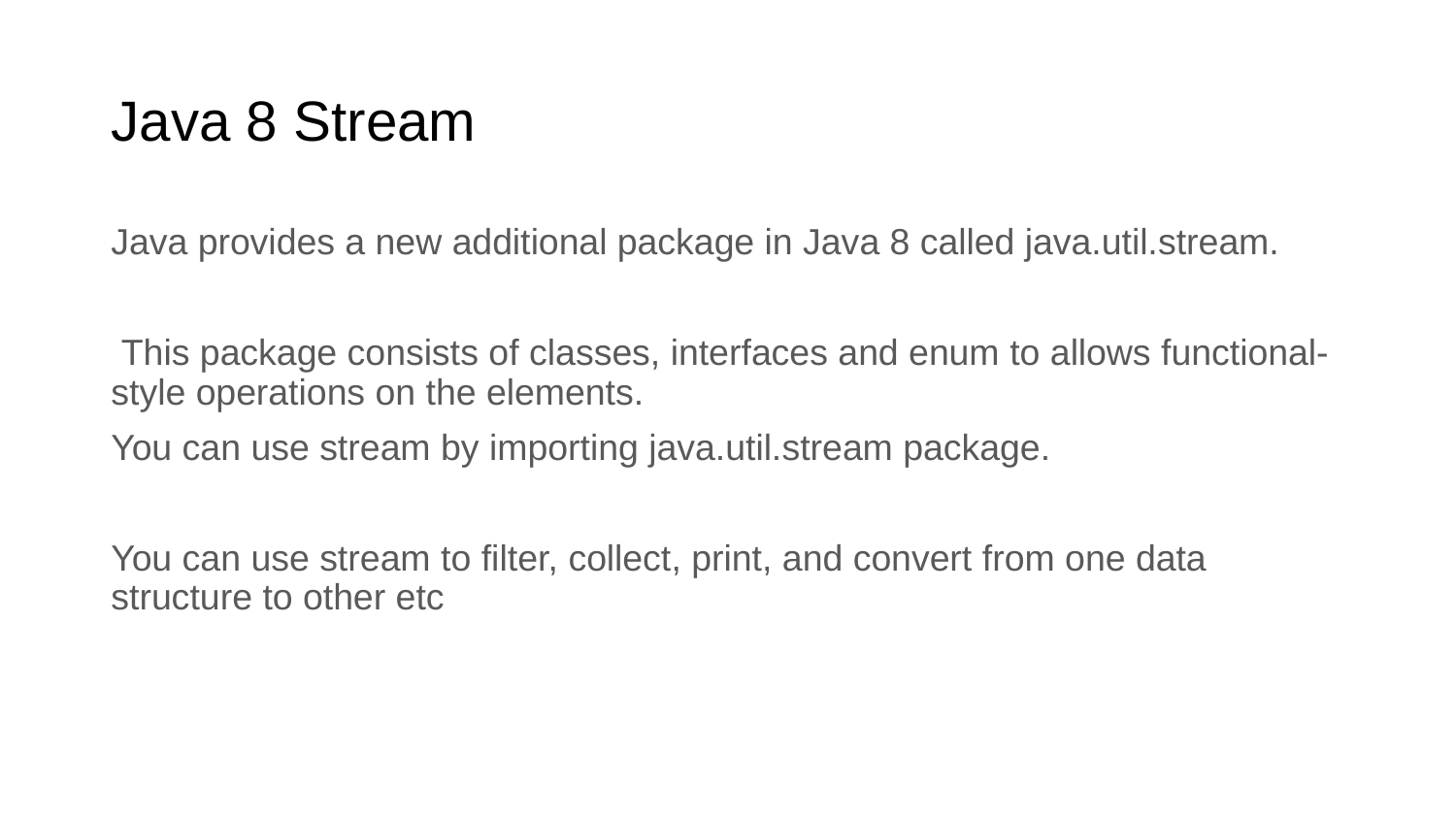

# Java 8 Stream
Java provides a new additional package in Java 8 called java.util.stream.

 This package consists of classes, interfaces and enum to allows functional-style operations on the elements.
You can use stream by importing java.util.stream package.

You can use stream to filter, collect, print, and convert from one data structure to other etc